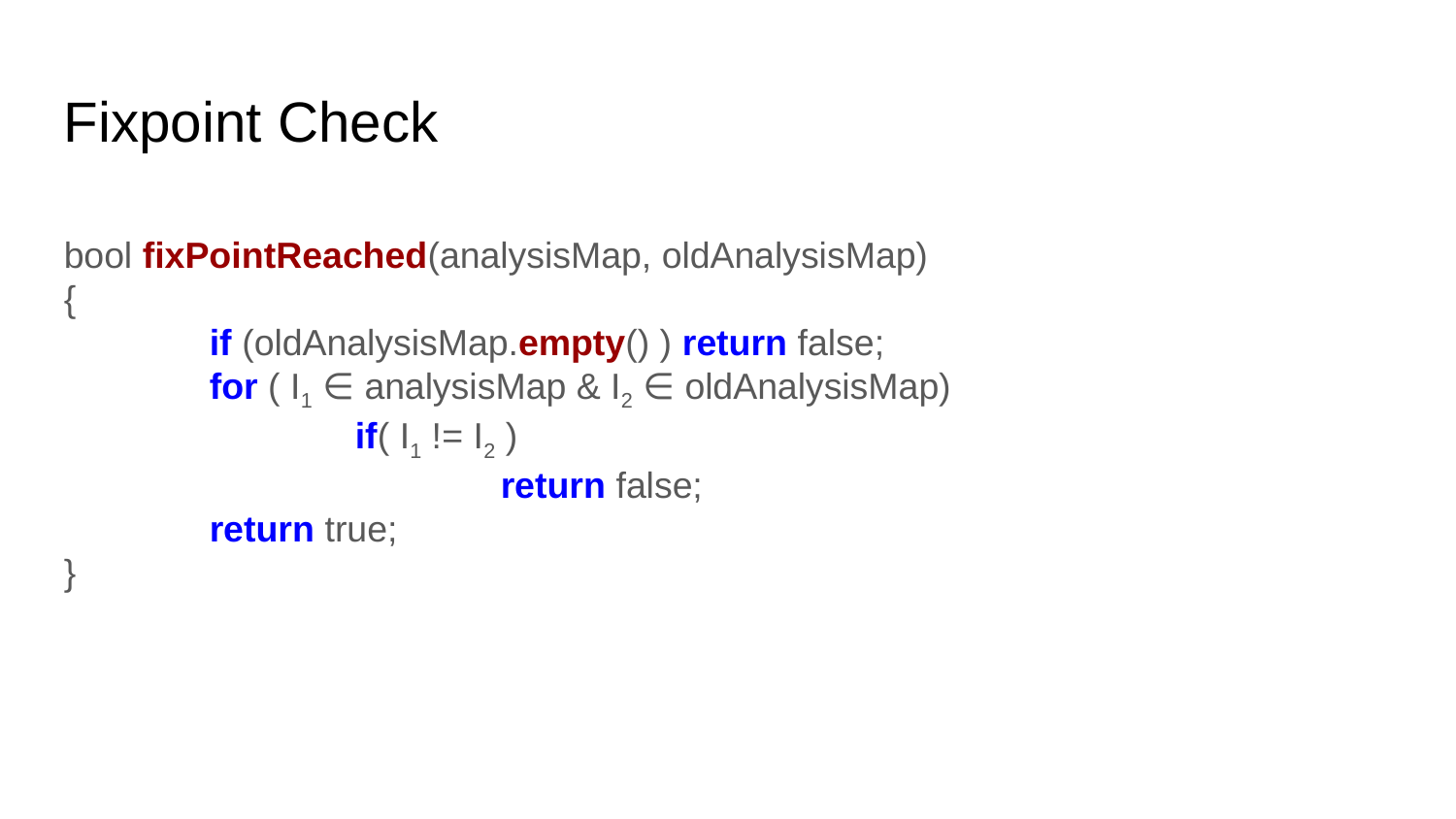

Fixpoint Check

bool fixPointReached(analysisMap, oldAnalysisMap)
{
	if (oldAnalysisMap.empty() ) return false;
	for ( I1 ∈ analysisMap & I2 ∈ oldAnalysisMap)
		if( I1 != I2 )
			return false;
	return true;
}